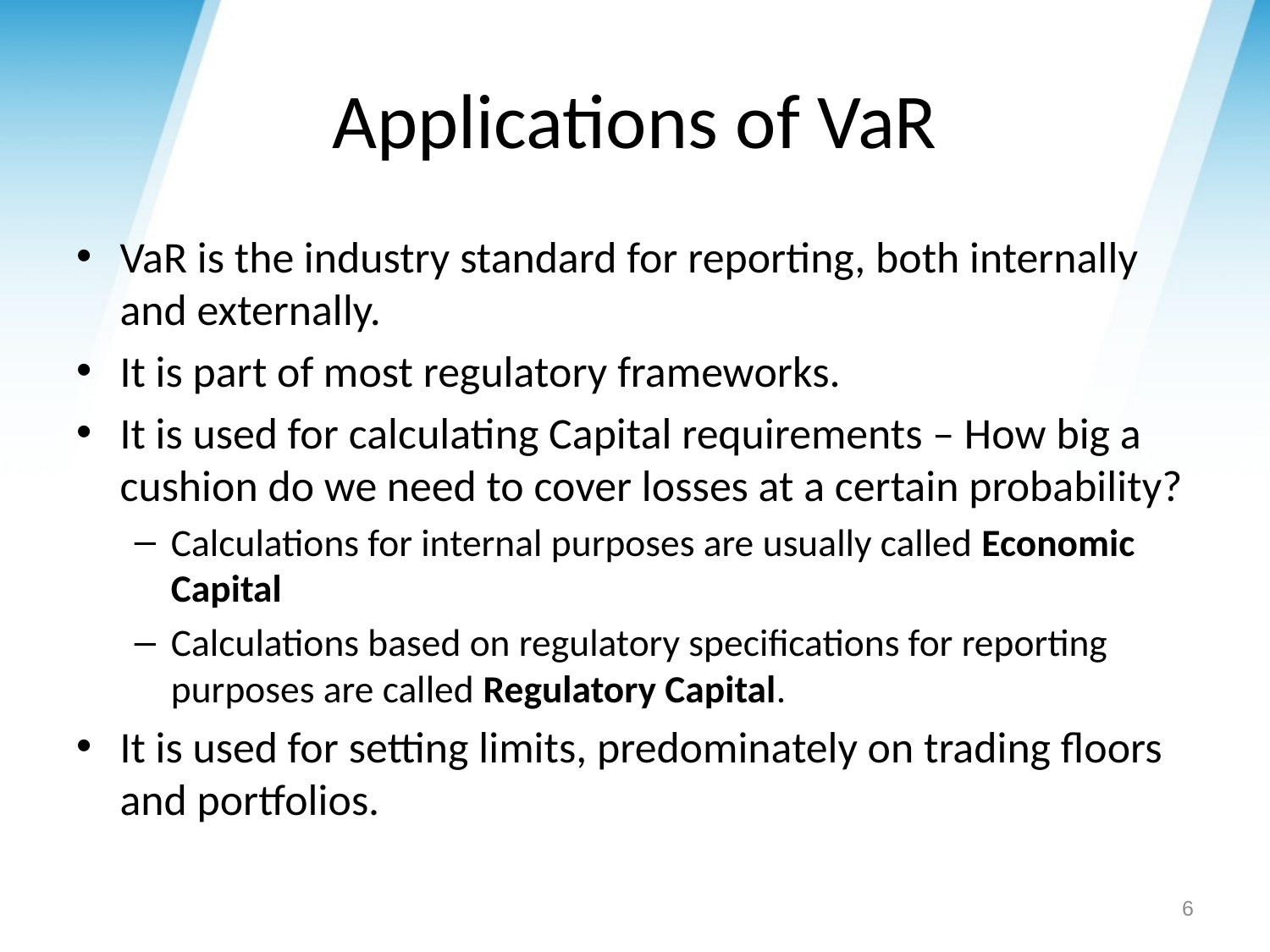

# Applications of VaR
VaR is the industry standard for reporting, both internally and externally.
It is part of most regulatory frameworks.
It is used for calculating Capital requirements – How big a cushion do we need to cover losses at a certain probability?
Calculations for internal purposes are usually called Economic Capital
Calculations based on regulatory specifications for reporting purposes are called Regulatory Capital.
It is used for setting limits, predominately on trading floors and portfolios.
6